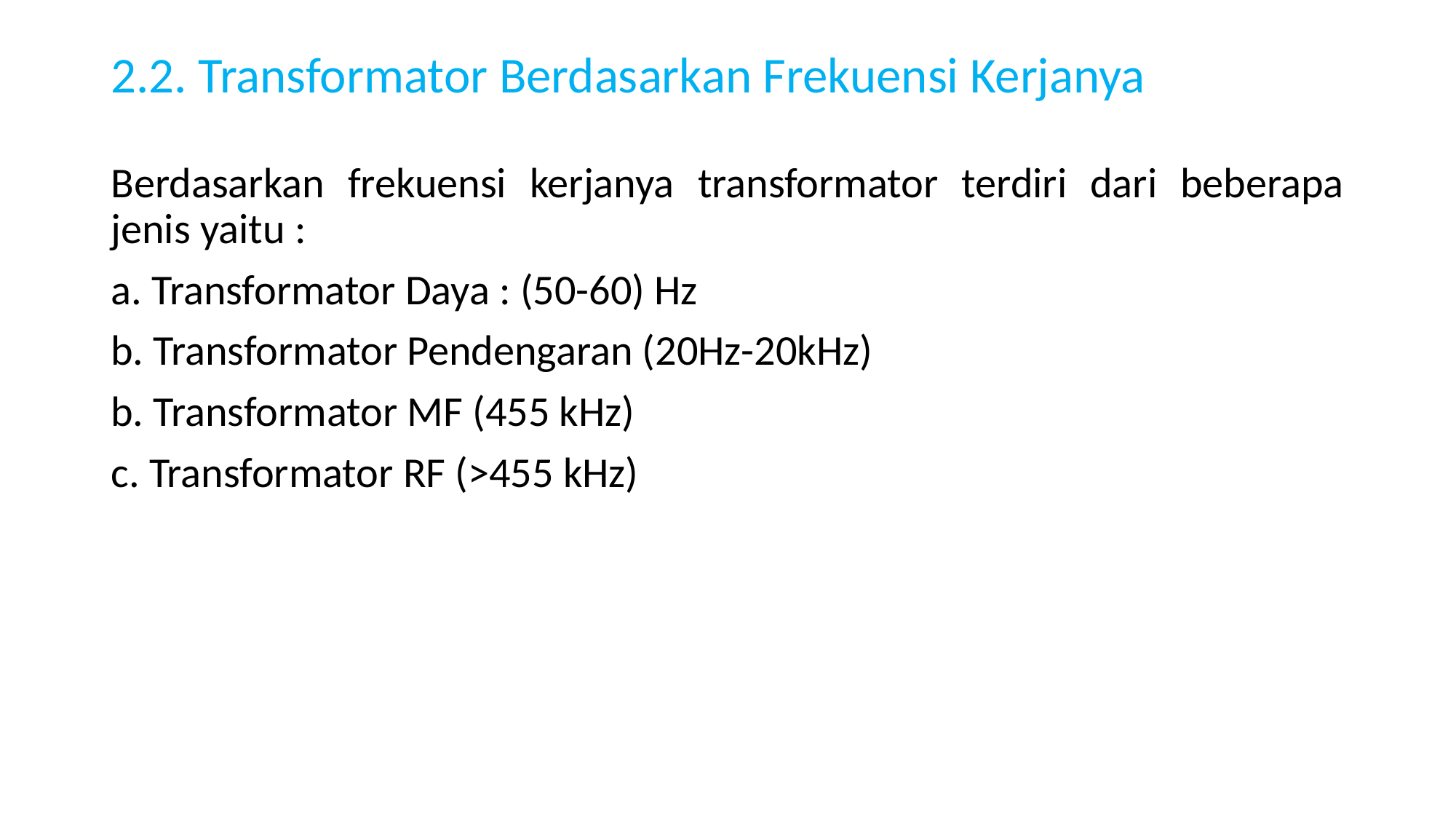

# 2.2. Transformator Berdasarkan Frekuensi Kerjanya
Berdasarkan frekuensi kerjanya transformator terdiri dari beberapa jenis yaitu :
a. Transformator Daya : (50-60) Hz
b. Transformator Pendengaran (20Hz-20kHz)
b. Transformator MF (455 kHz)
c. Transformator RF (>455 kHz)